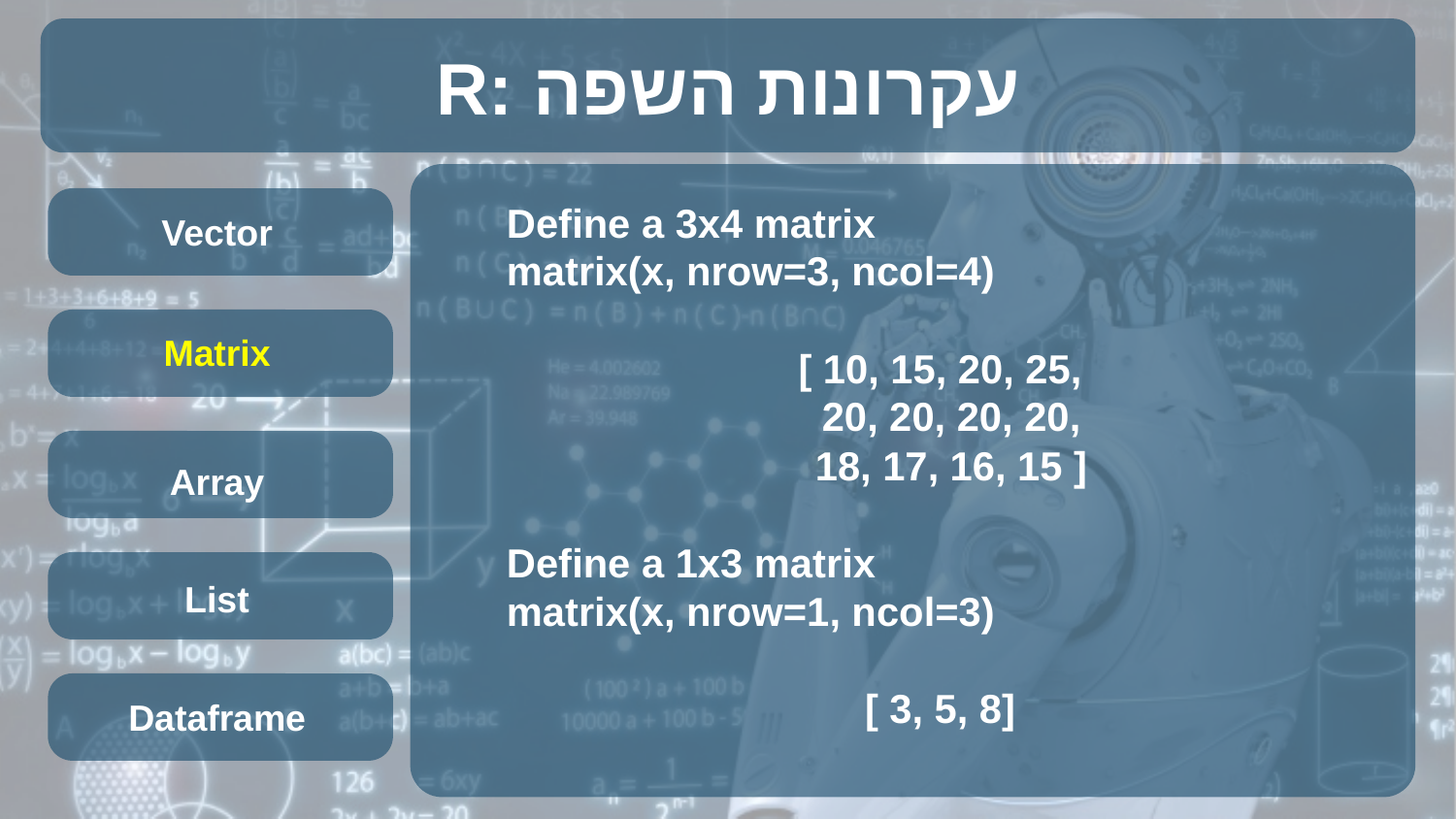

# R: עקרונות השפה
Vector
Define a 3x4 matrix
matrix(x, nrow=3, ncol=4)

[ 10, 15, 20, 25,
  20, 20, 20, 20,
  18, 17, 16, 15 ]

Define a 1x3 matrix
matrix(x, nrow=1, ncol=3)

[ 3, 5, 8]
Matrix
Array
List
Dataframe